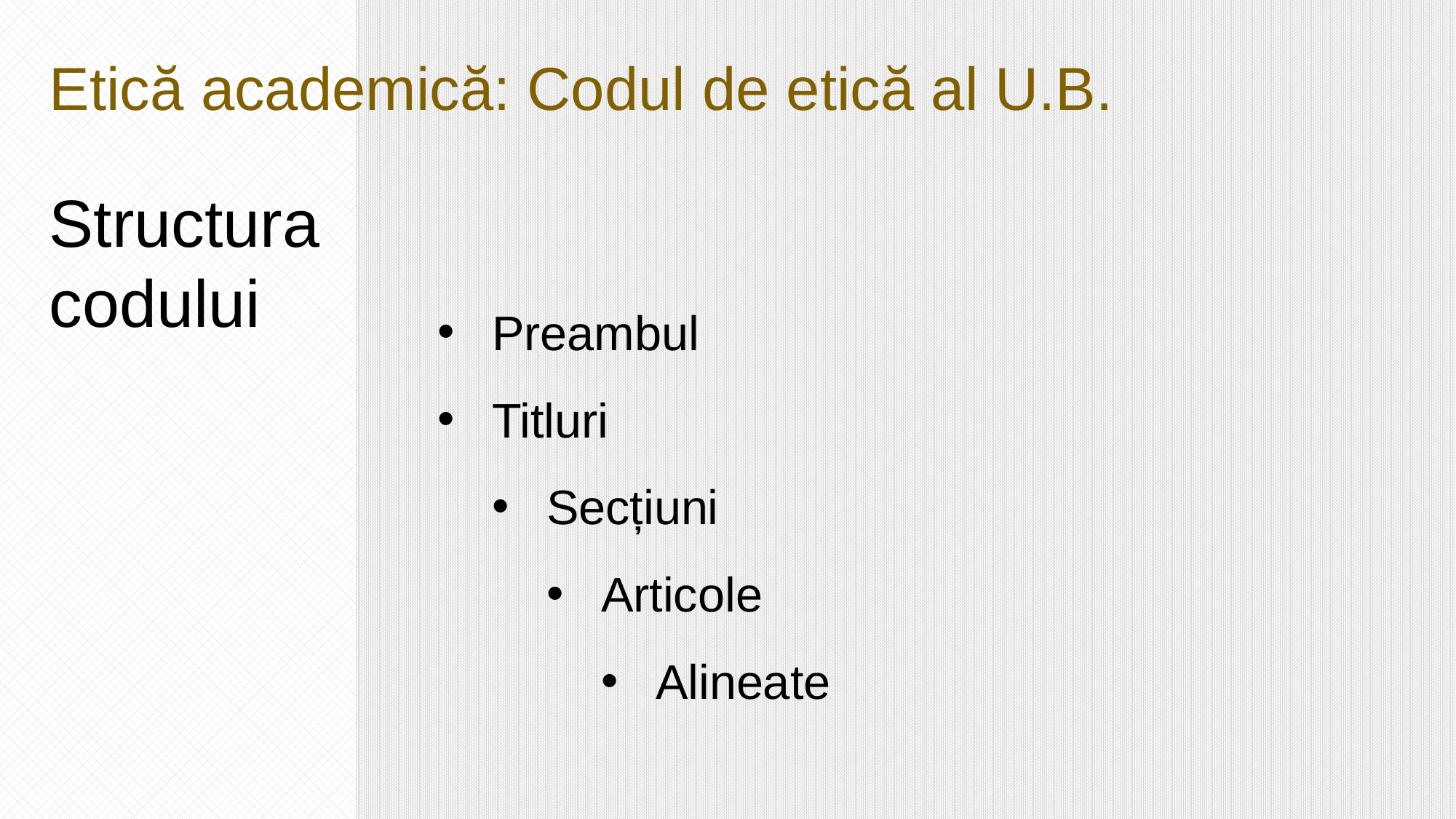

Etică academică: Codul de etică al U.B.
Structura codului
Preambul
Titluri
Secțiuni
Articole
Alineate